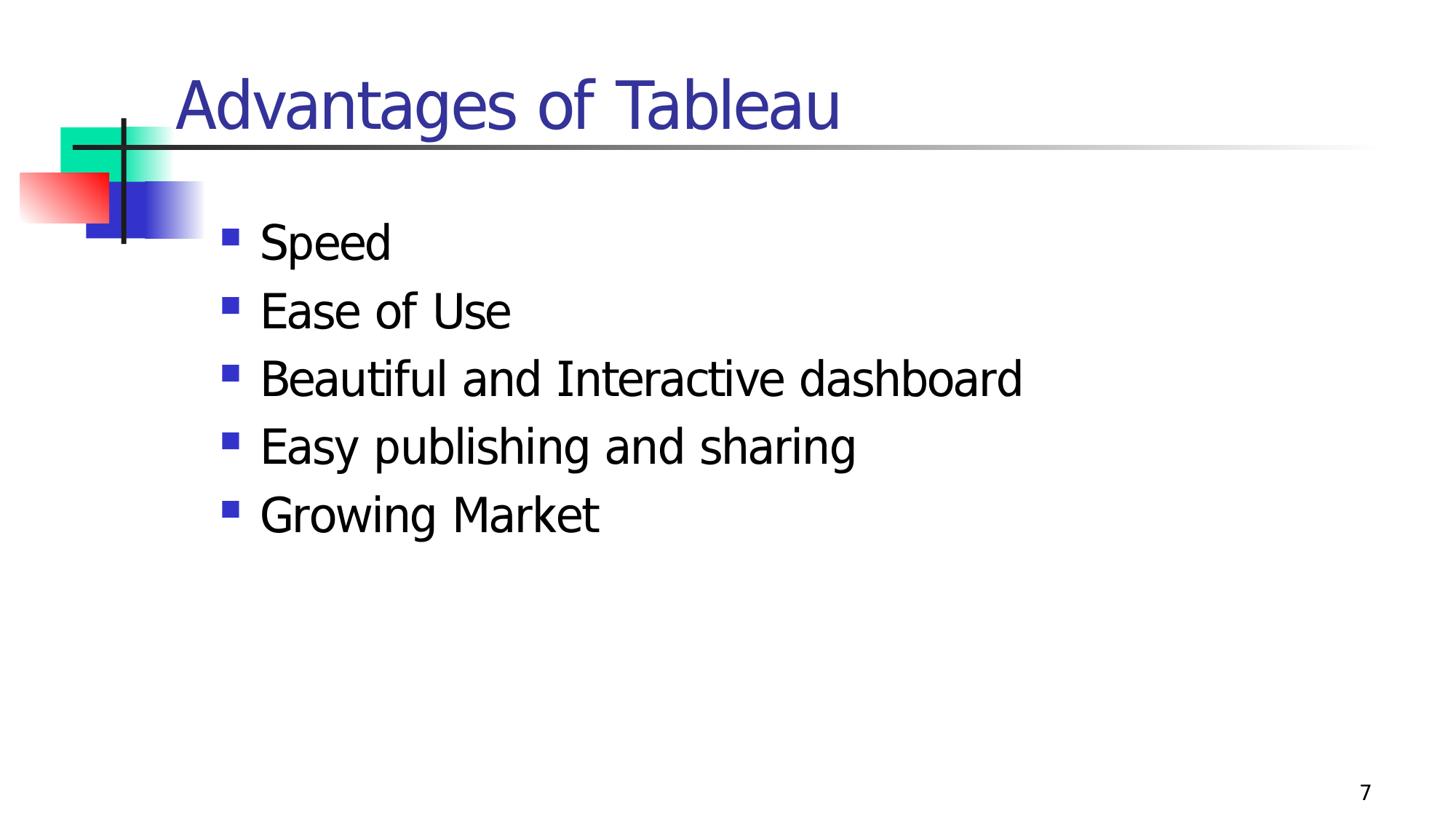

Advantages of Tableau
Speed
Ease of Use
Beautiful and Interactive dashboard
Easy publishing and sharing
Growing Market

Data Processing
Statistical Research
Data
Science
Machine
Learning
7